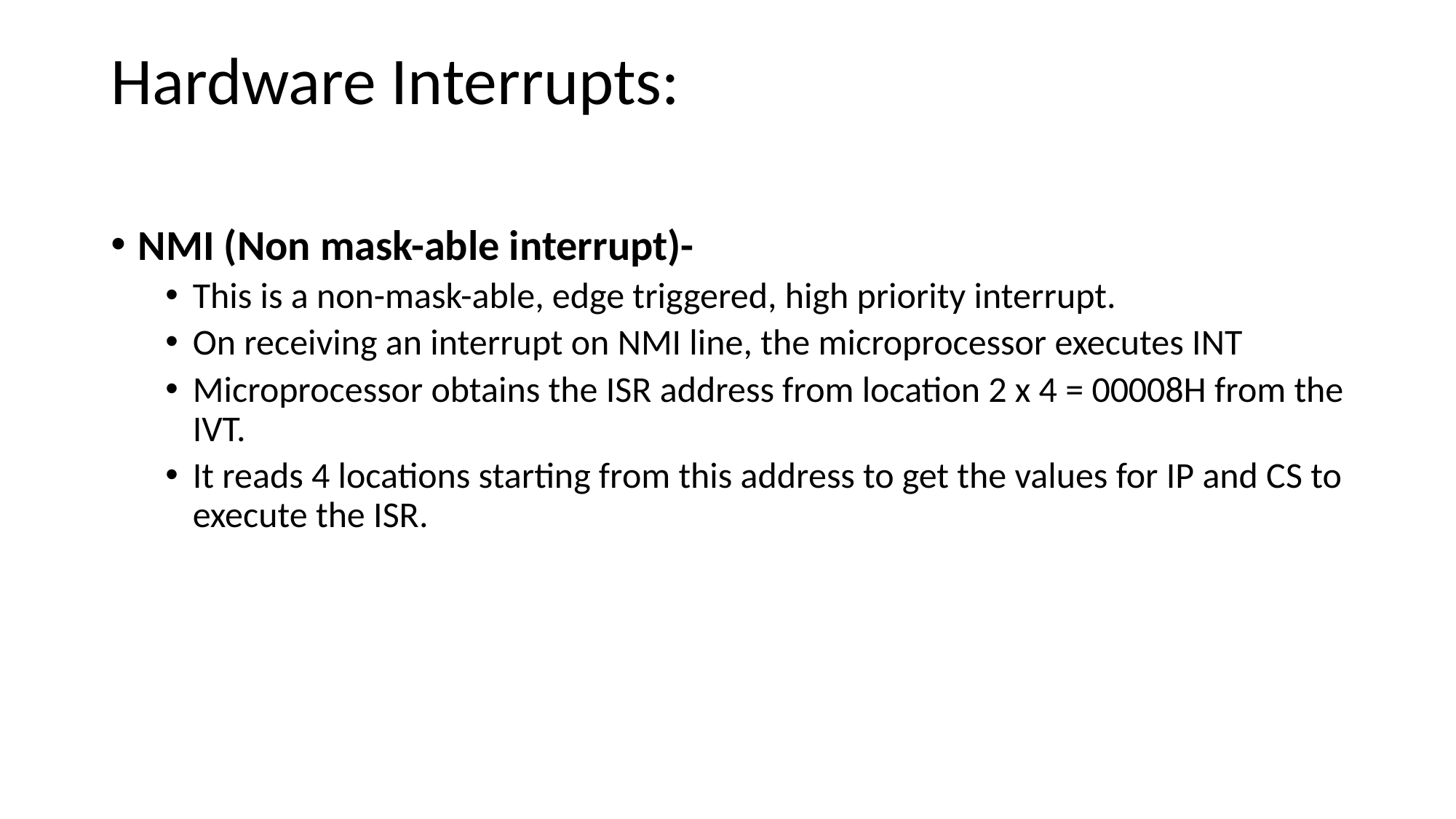

# Hardware Interrupts:
NMI (Non mask-able interrupt)-
This is a non-mask-able, edge triggered, high priority interrupt.
On receiving an interrupt on NMI line, the microprocessor executes INT
Microprocessor obtains the ISR address from location 2 x 4 = 00008H from the IVT.
It reads 4 locations starting from this address to get the values for IP and CS to execute the ISR.